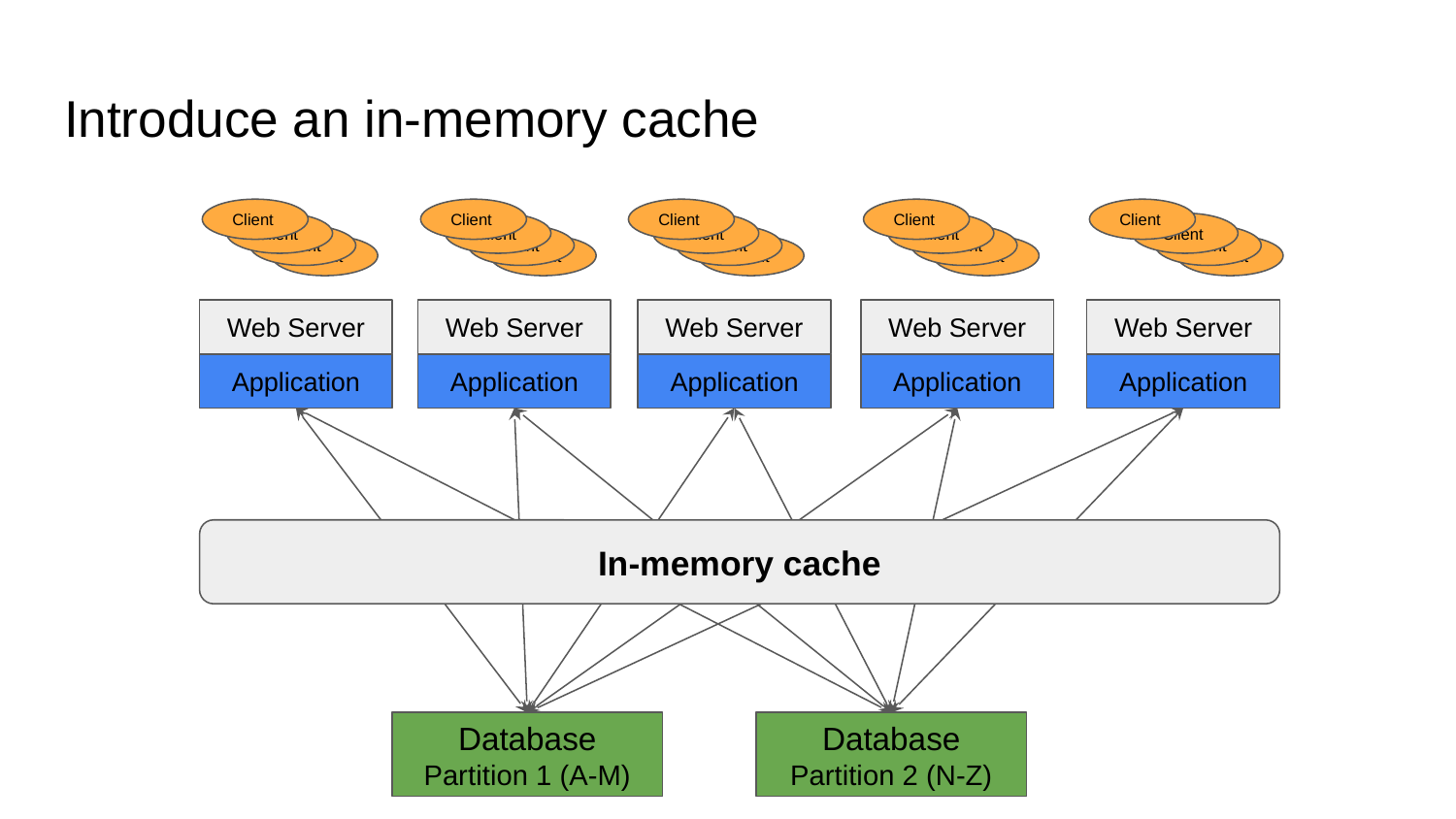

# Introduce an in-memory cache
Client
Client
Client
Client
Client
Client
Client
Client
Client
Client
Client
Client
Client
Client
Client
Client
Client
Client
Client
Client
Web Server
Web Server
Web Server
Web Server
Web Server
Application
Application
Application
Application
Application
In-memory cache
Database
Partition 1 (A-M)
Database
Partition 2 (N-Z)